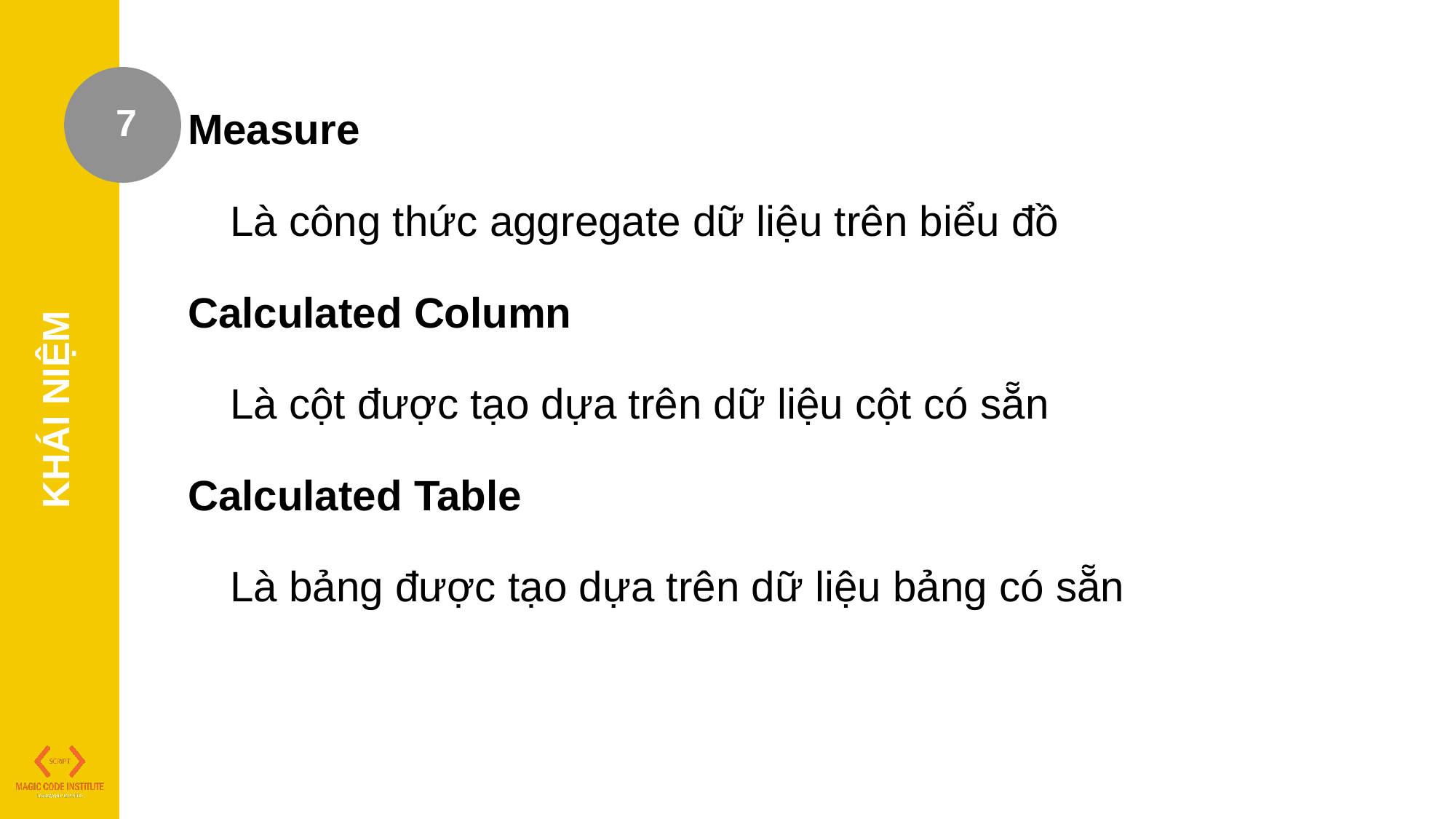

Measure
Là công thức aggregate dữ liệu trên biểu đồ
Calculated Column
Là cột được tạo dựa trên dữ liệu cột có sẵn
Calculated Table
Là bảng được tạo dựa trên dữ liệu bảng có sẵn

7
KHÁI NIỆM